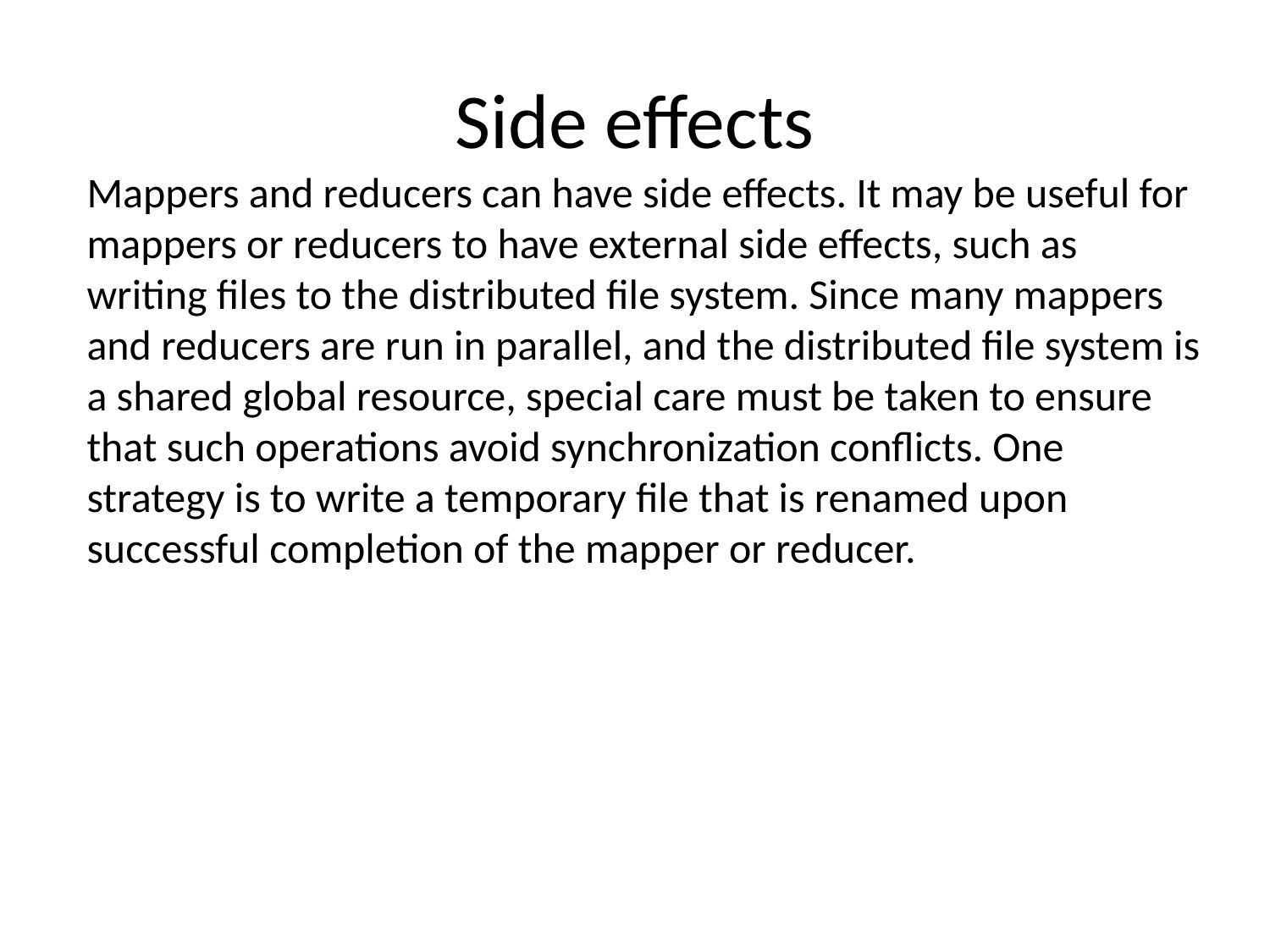

# Side effects
Mappers and reducers can have side effects. It may be useful for mappers or reducers to have external side effects, such as writing files to the distributed file system. Since many mappers and reducers are run in parallel, and the distributed file system is a shared global resource, special care must be taken to ensure that such operations avoid synchronization conflicts. One strategy is to write a temporary file that is renamed upon successful completion of the mapper or reducer.